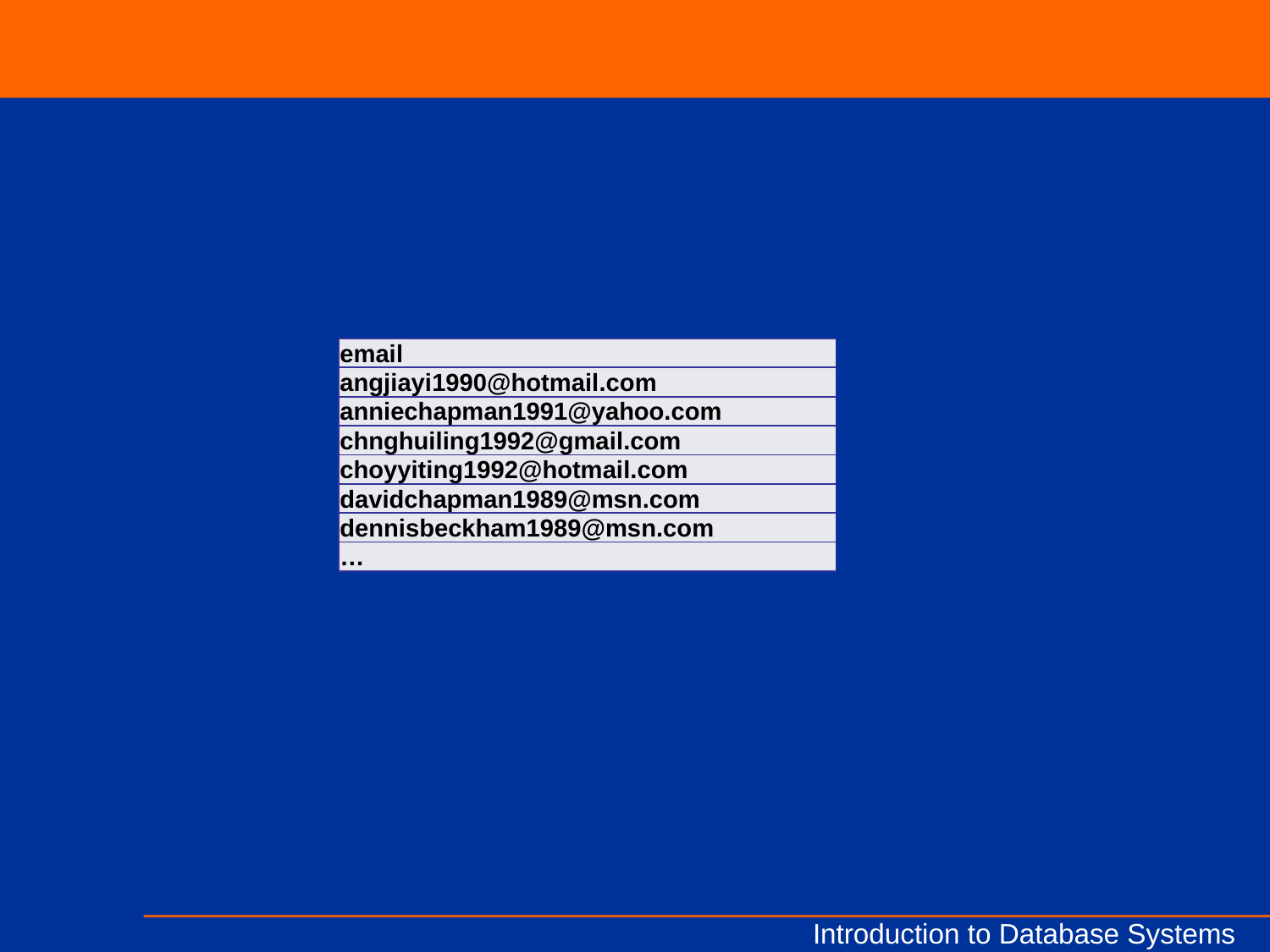

| email |
| --- |
| angjiayi1990@hotmail.com |
| anniechapman1991@yahoo.com |
| chnghuiling1992@gmail.com |
| choyyiting1992@hotmail.com |
| davidchapman1989@msn.com |
| dennisbeckham1989@msn.com |
| … |
Introduction to Database Systems